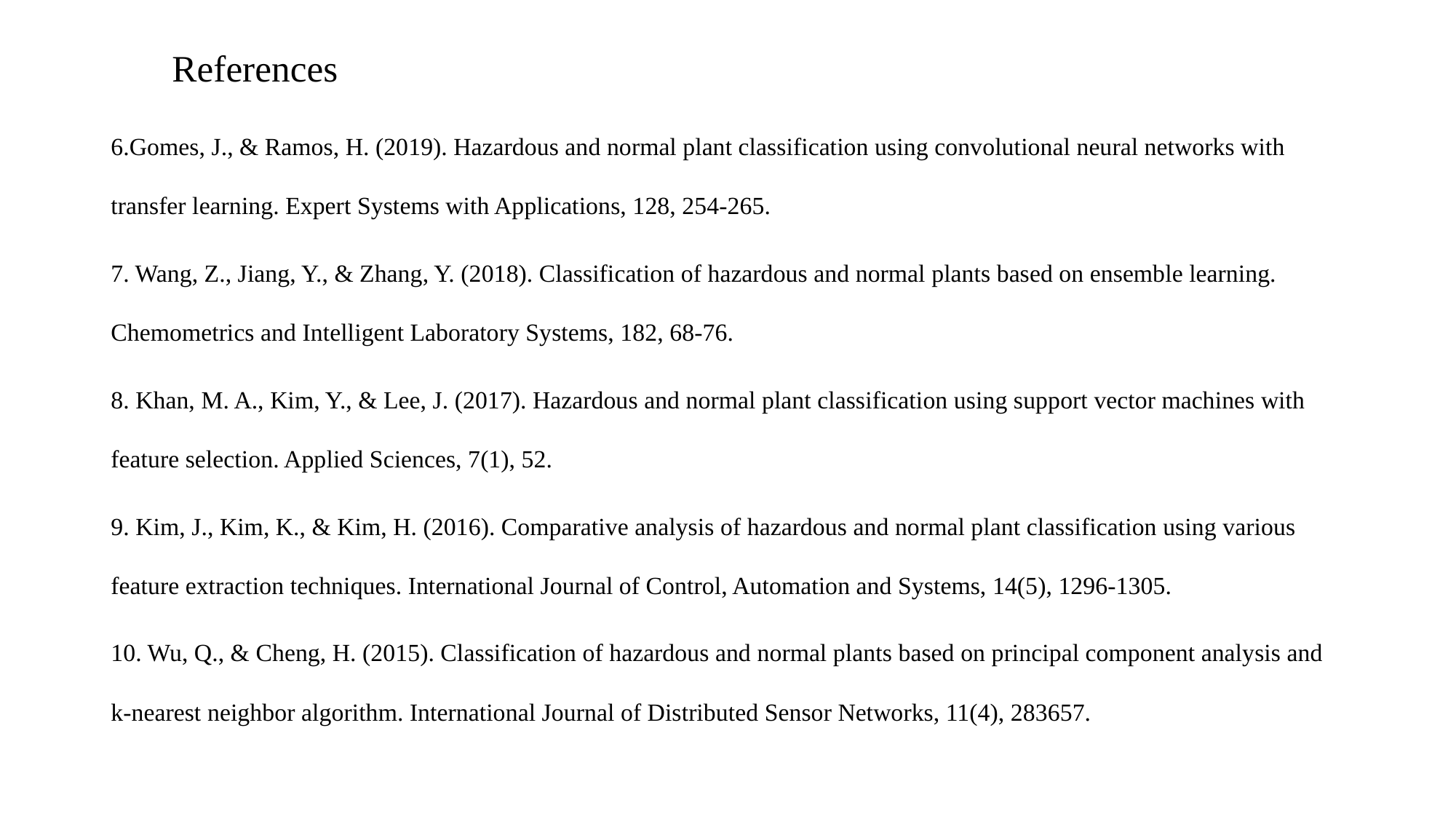

# References
6.Gomes, J., & Ramos, H. (2019). Hazardous and normal plant classification using convolutional neural networks with transfer learning. Expert Systems with Applications, 128, 254-265.
7. Wang, Z., Jiang, Y., & Zhang, Y. (2018). Classification of hazardous and normal plants based on ensemble learning. Chemometrics and Intelligent Laboratory Systems, 182, 68-76.
8. Khan, M. A., Kim, Y., & Lee, J. (2017). Hazardous and normal plant classification using support vector machines with feature selection. Applied Sciences, 7(1), 52.
9. Kim, J., Kim, K., & Kim, H. (2016). Comparative analysis of hazardous and normal plant classification using various feature extraction techniques. International Journal of Control, Automation and Systems, 14(5), 1296-1305.
10. Wu, Q., & Cheng, H. (2015). Classification of hazardous and normal plants based on principal component analysis and k-nearest neighbor algorithm. International Journal of Distributed Sensor Networks, 11(4), 283657.